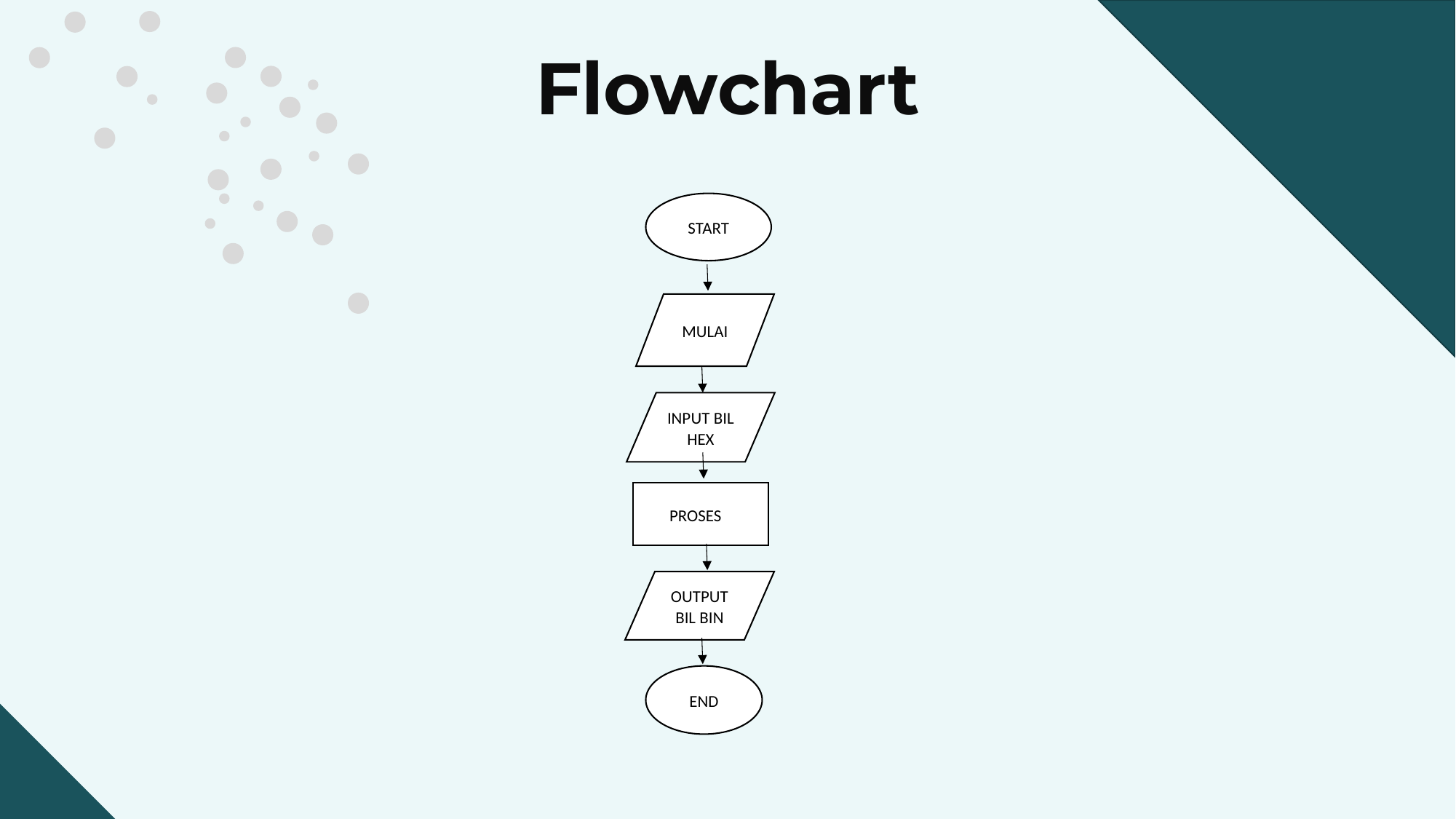

Flowchart

START
MULAI
INPUT BIL HEX
PROSESG
OUTPUT BIL BIN
END